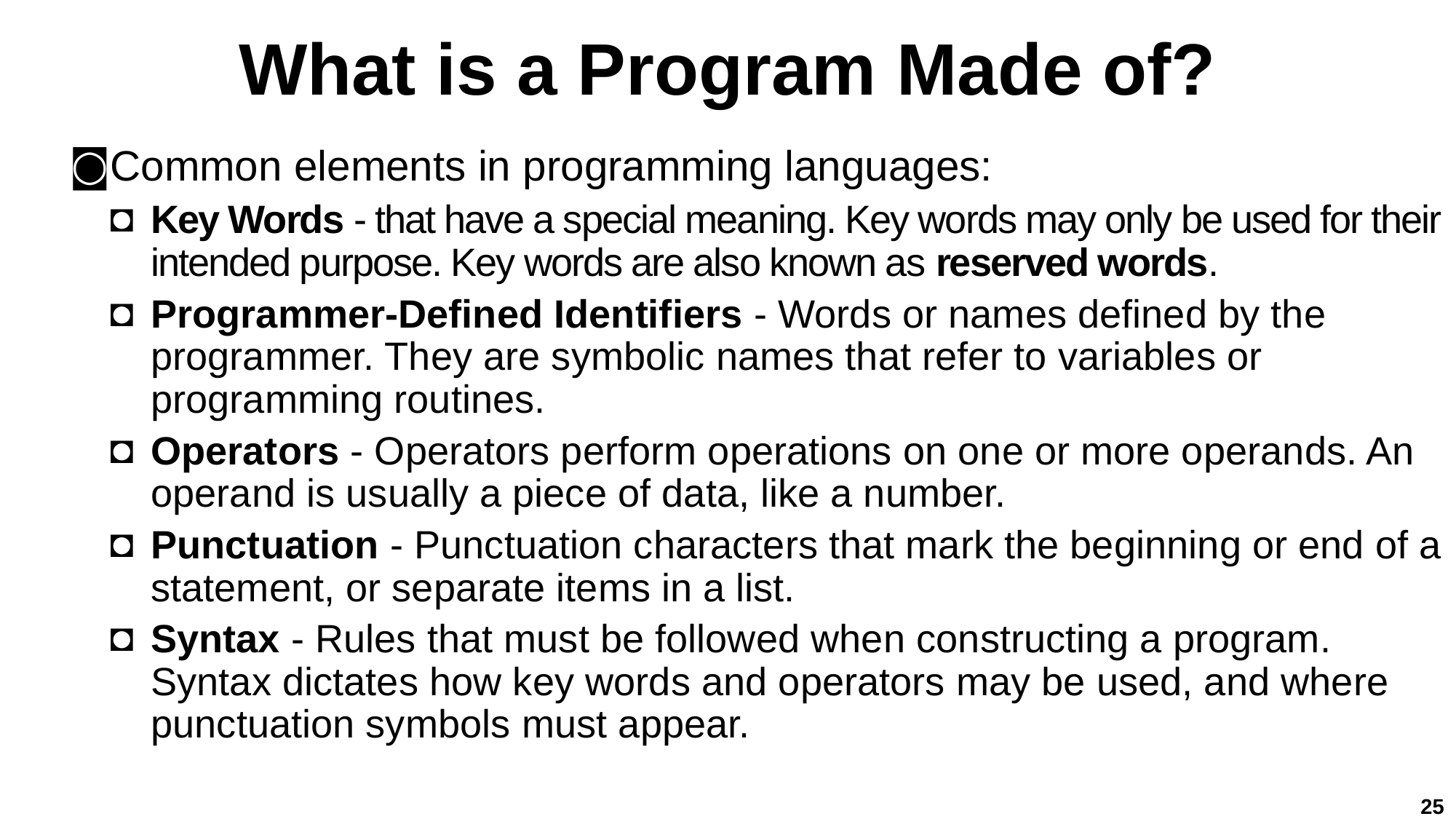

# What is a Program Made of?
Common elements in programming languages:
Key Words - that have a special meaning. Key words may only be used for their intended purpose. Key words are also known as reserved words.
Programmer-Defined Identifiers - Words or names defined by the programmer. They are symbolic names that refer to variables or programming routines.
Operators - Operators perform operations on one or more operands. An operand is usually a piece of data, like a number.
Punctuation - Punctuation characters that mark the beginning or end of a statement, or separate items in a list.
Syntax - Rules that must be followed when constructing a program. Syntax dictates how key words and operators may be used, and where punctuation symbols must appear.
25